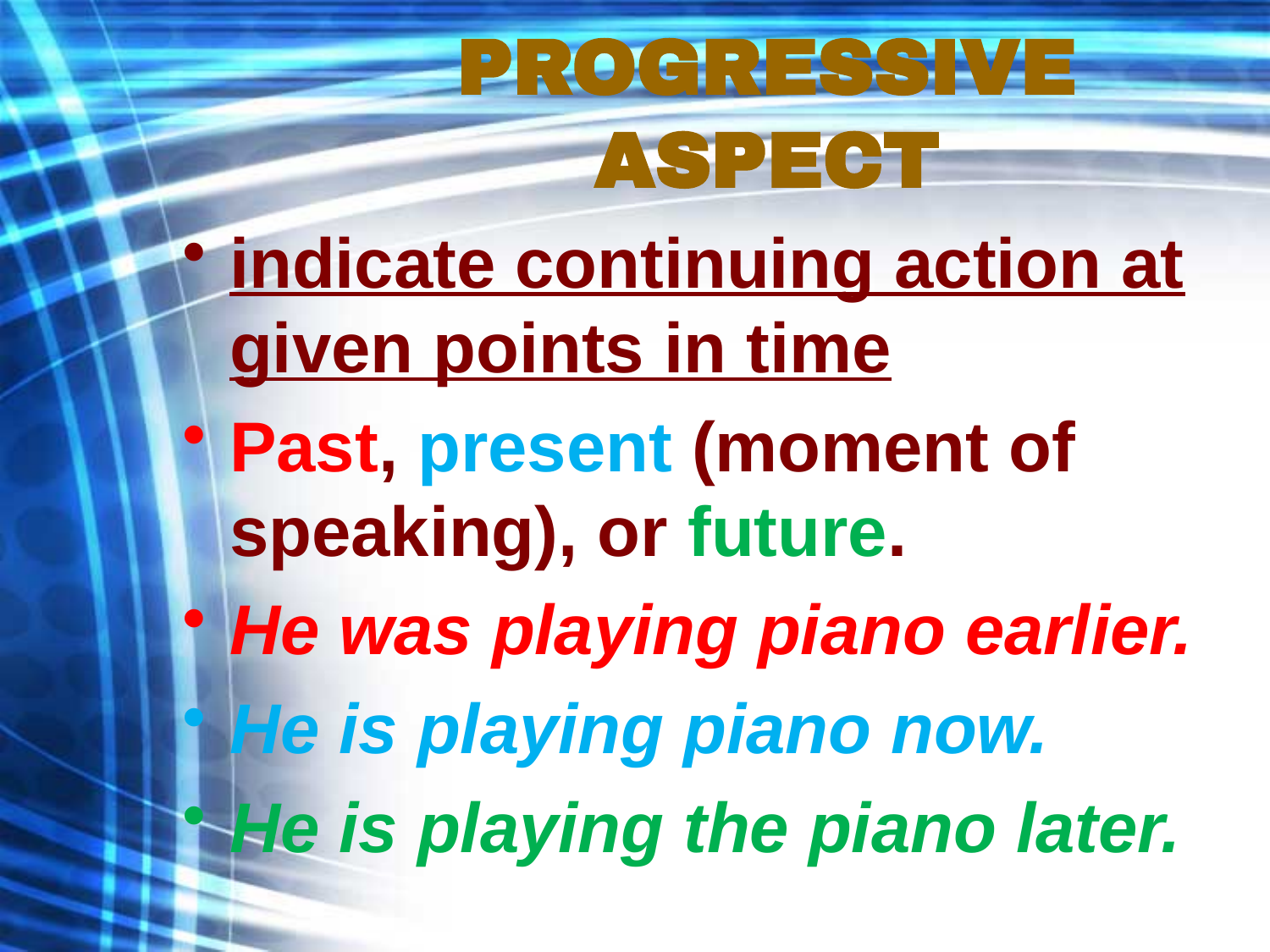

# PROGRESSIVE ASPECT
indicate continuing action at given points in time
Past, present (moment of speaking), or future.
He was playing piano earlier.
He is playing piano now.
He is playing the piano later.